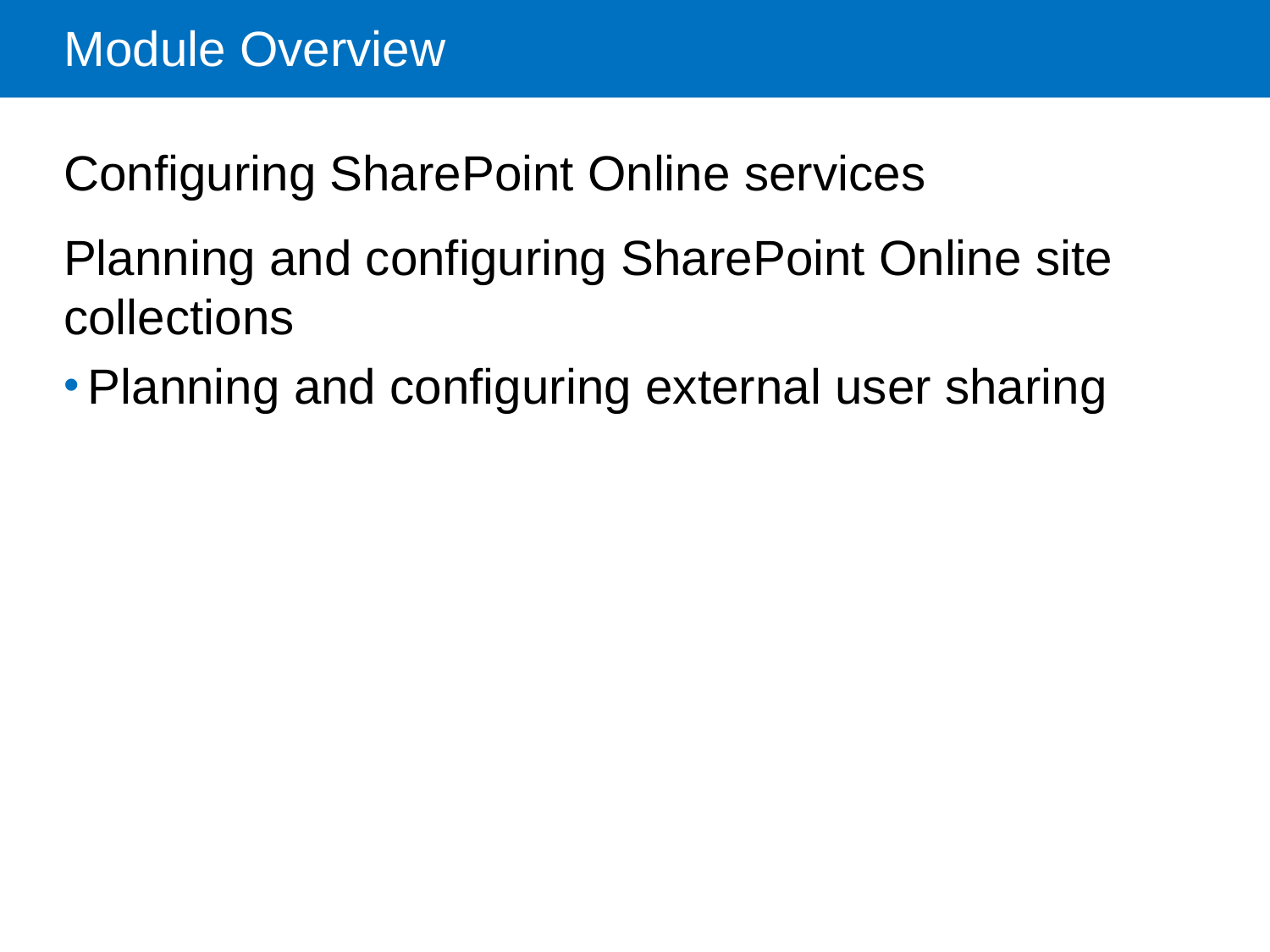

# Module Overview
Configuring SharePoint Online services
Planning and configuring SharePoint Online site collections
Planning and configuring external user sharing